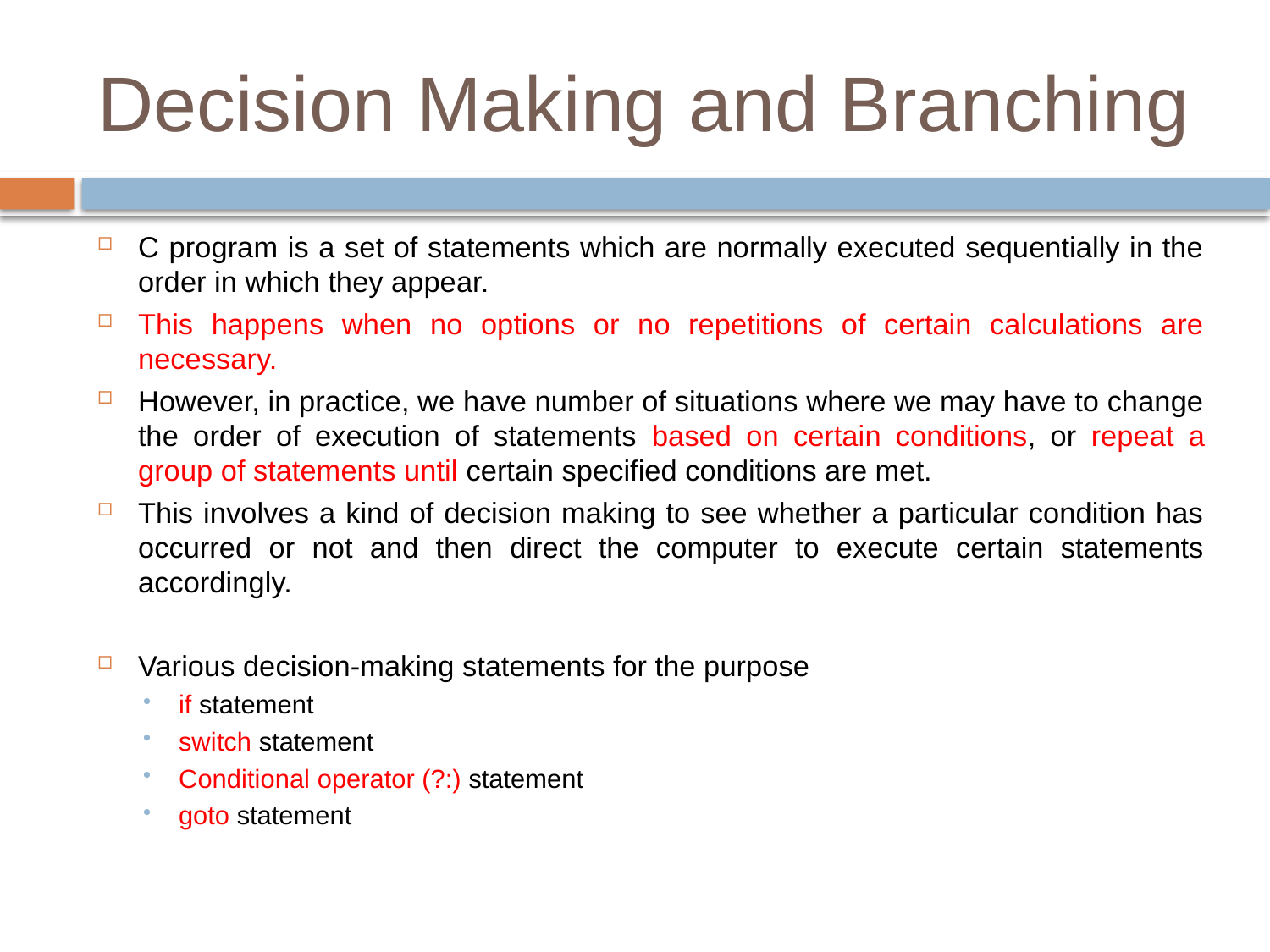

# Decision Making and Branching
C program is a set of statements which are normally executed sequentially in the order in which they appear.
This happens when no options or no repetitions of certain calculations are necessary.
However, in practice, we have number of situations where we may have to change the order of execution of statements based on certain conditions, or repeat a group of statements until certain specified conditions are met.
This involves a kind of decision making to see whether a particular condition has occurred or not and then direct the computer to execute certain statements accordingly.

Various decision-making statements for the purpose
if statement
switch statement
Conditional operator (?:) statement
goto statement